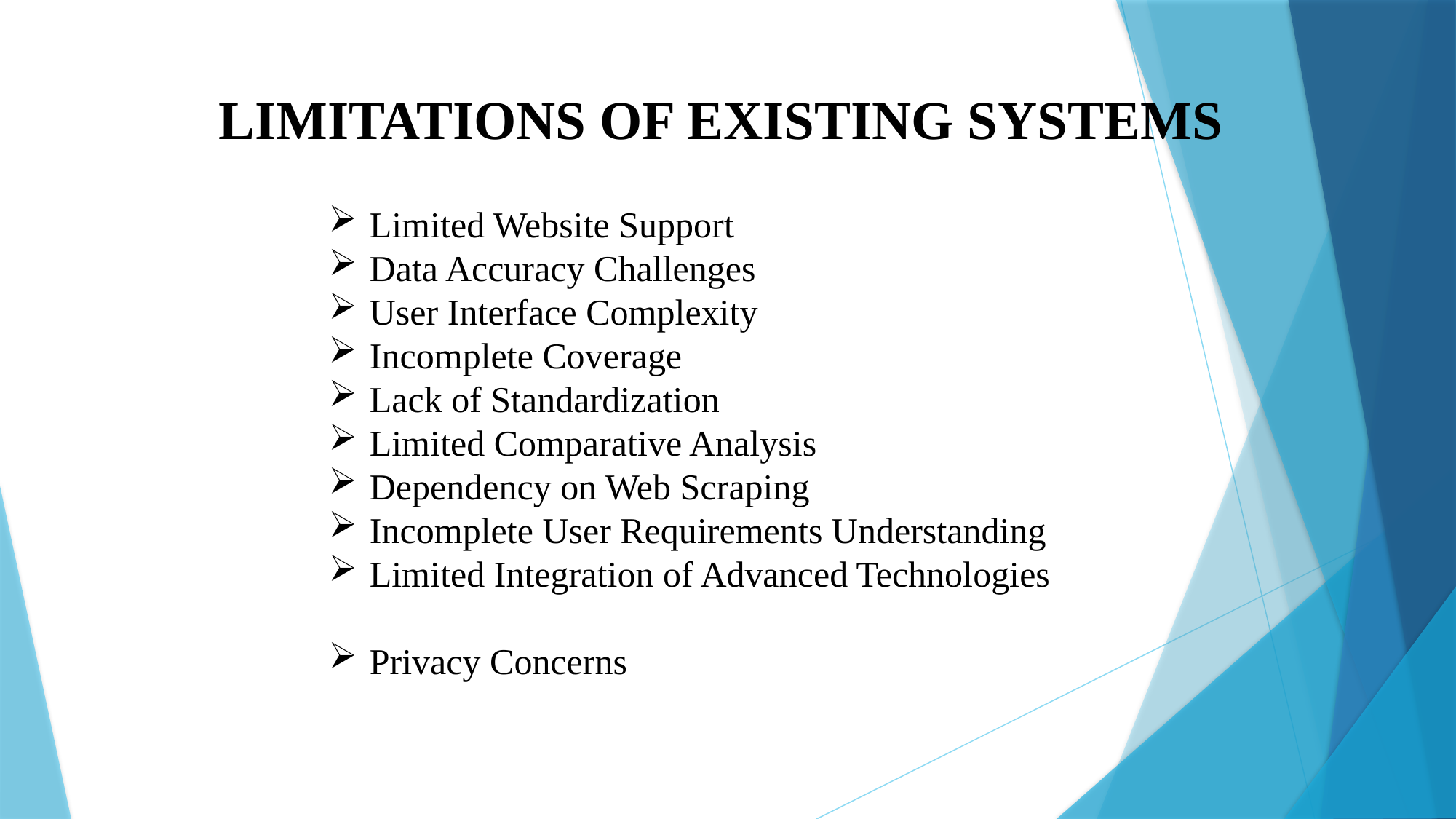

LIMITATIONS OF EXISTING SYSTEMS

Limited Website Support
Data Accuracy Challenges
User Interface Complexity
Incomplete Coverage
Lack of Standardization
Limited Comparative Analysis
Dependency on Web Scraping
Incomplete User Requirements Understanding
Limited Integration of Advanced Technologies
Privacy Concerns